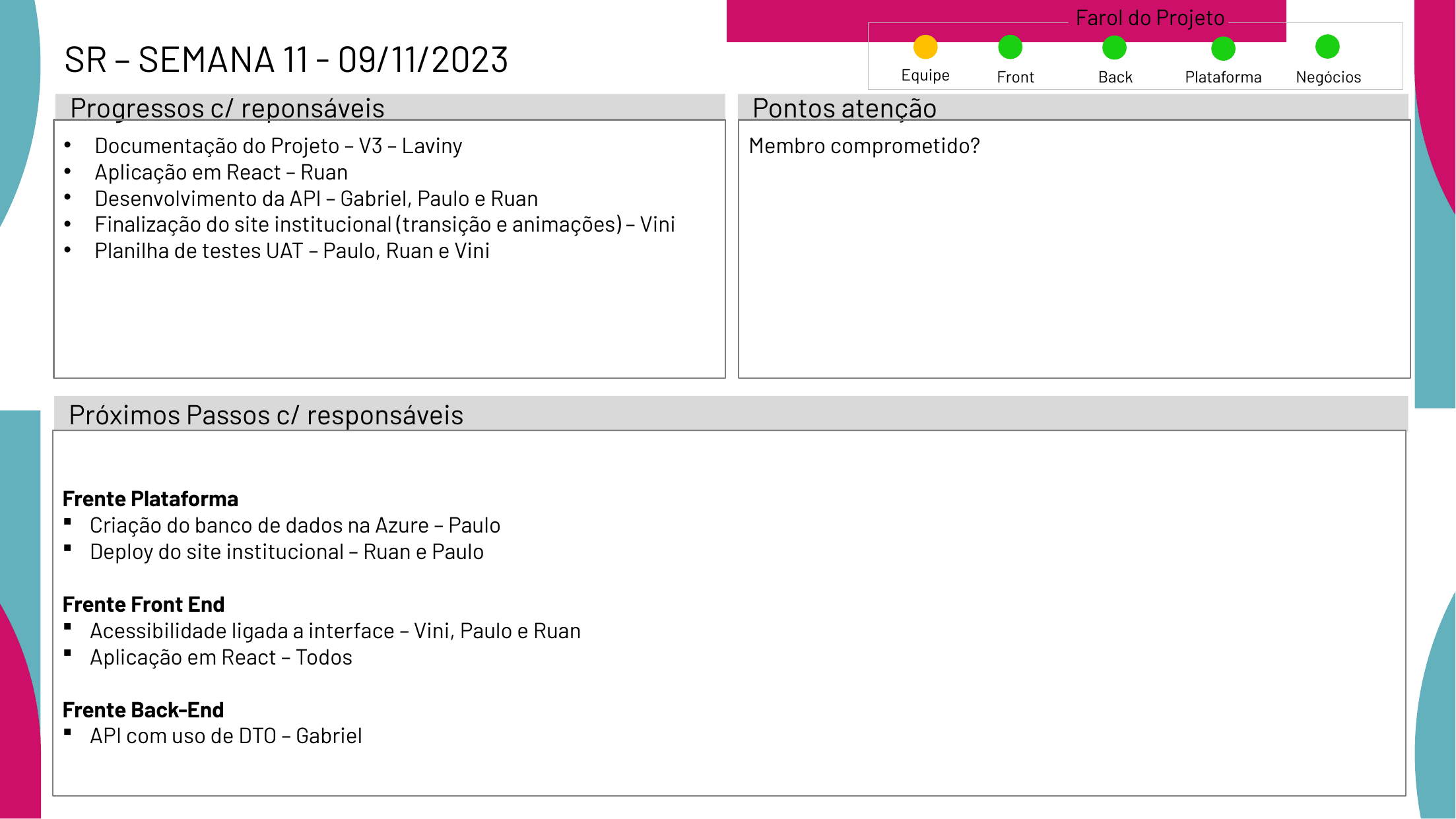

Farol do Projeto

SR – SEMANA 11 - 09/11/2023
Equipe
Front
Back
Plataforma
Negócios
Progressos c/ reponsáveis
Pontos atenção
Documentação do Projeto – V3 – Laviny
Aplicação em React – Ruan
Desenvolvimento da API – Gabriel, Paulo e Ruan
Finalização do site institucional (transição e animações) – Vini
Planilha de testes UAT – Paulo, Ruan e Vini

Membro comprometido?
Próximos Passos c/ responsáveis
Frente Plataforma
Criação do banco de dados na Azure – Paulo
Deploy do site institucional – Ruan e Paulo

Frente Front End
Acessibilidade ligada a interface – Vini, Paulo e Ruan
Aplicação em React – Todos

Frente Back-End
API com uso de DTO – Gabriel